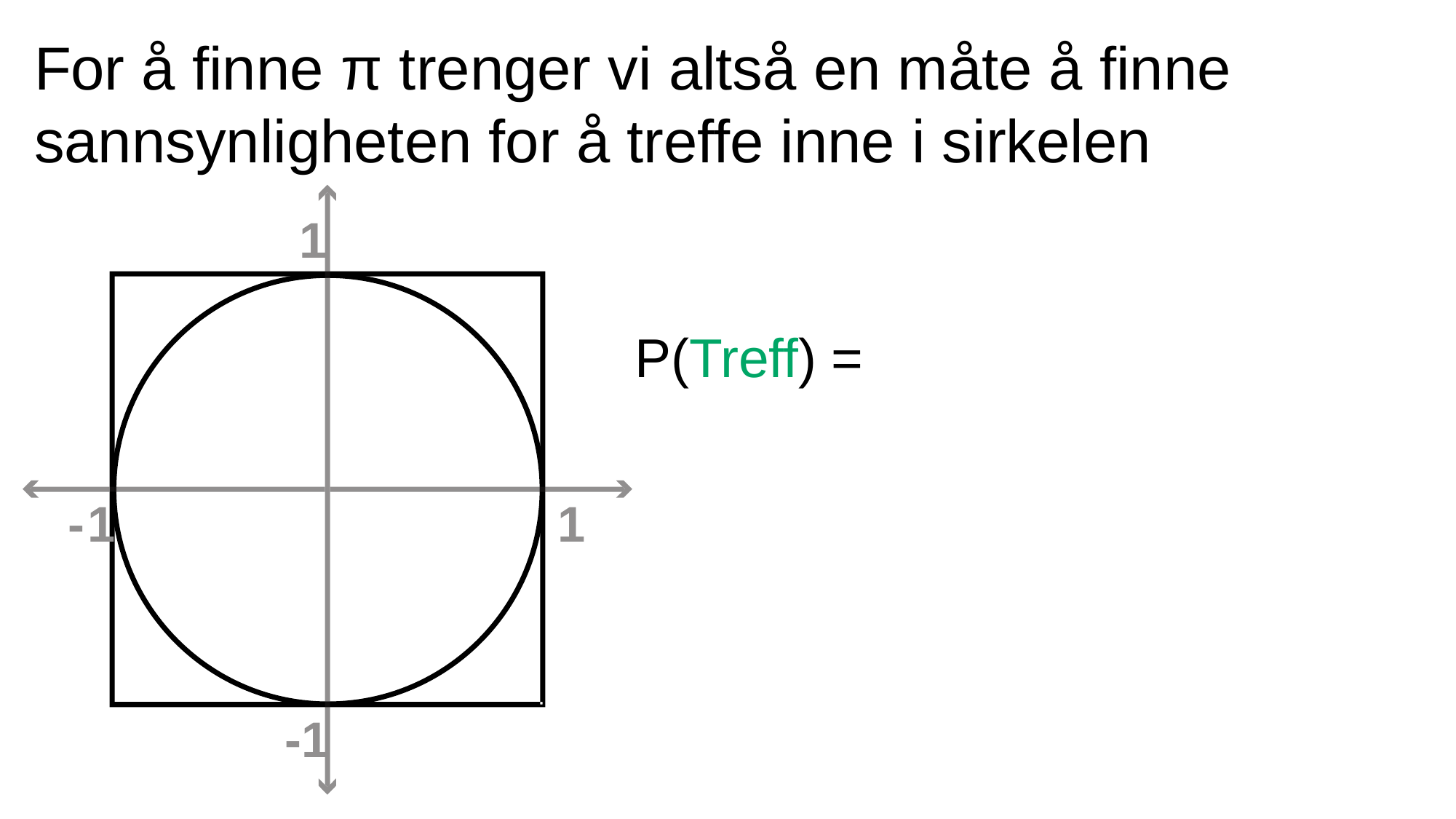

For å finne π trenger vi altså en måte å finne sannsynligheten for å treffe inne i sirkelen

1

-
 1
1
-1

P(Treff) =
 ≈